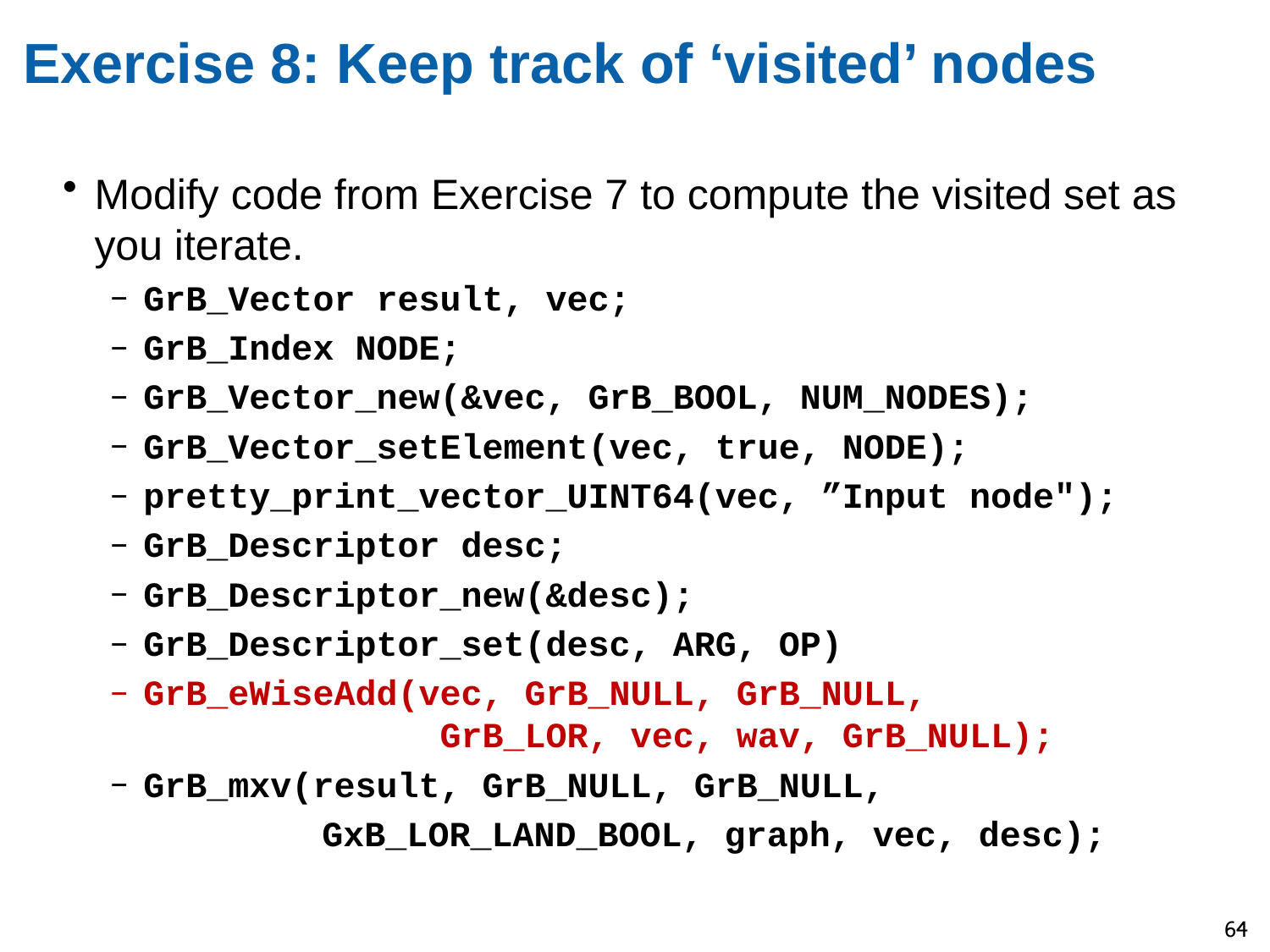

# Exercise 8: Keep track of ‘visited’ nodes
Modify code from Exercise 7 to compute the visited set as you iterate.
GrB_Vector result, vec;
GrB_Index NODE;
GrB_Vector_new(&vec, GrB_BOOL, NUM_NODES);
GrB_Vector_setElement(vec, true, NODE);
pretty_print_vector_UINT64(vec, ”Input node");
GrB_Descriptor desc;
GrB_Descriptor_new(&desc);
GrB_Descriptor_set(desc, ARG, OP)
GrB_eWiseAdd(vec, GrB_NULL, GrB_NULL,
              GrB_LOR, vec, wav, GrB_NULL);
GrB_mxv(result, GrB_NULL, GrB_NULL,
          GxB_LOR_LAND_BOOL, graph, vec, desc);

64